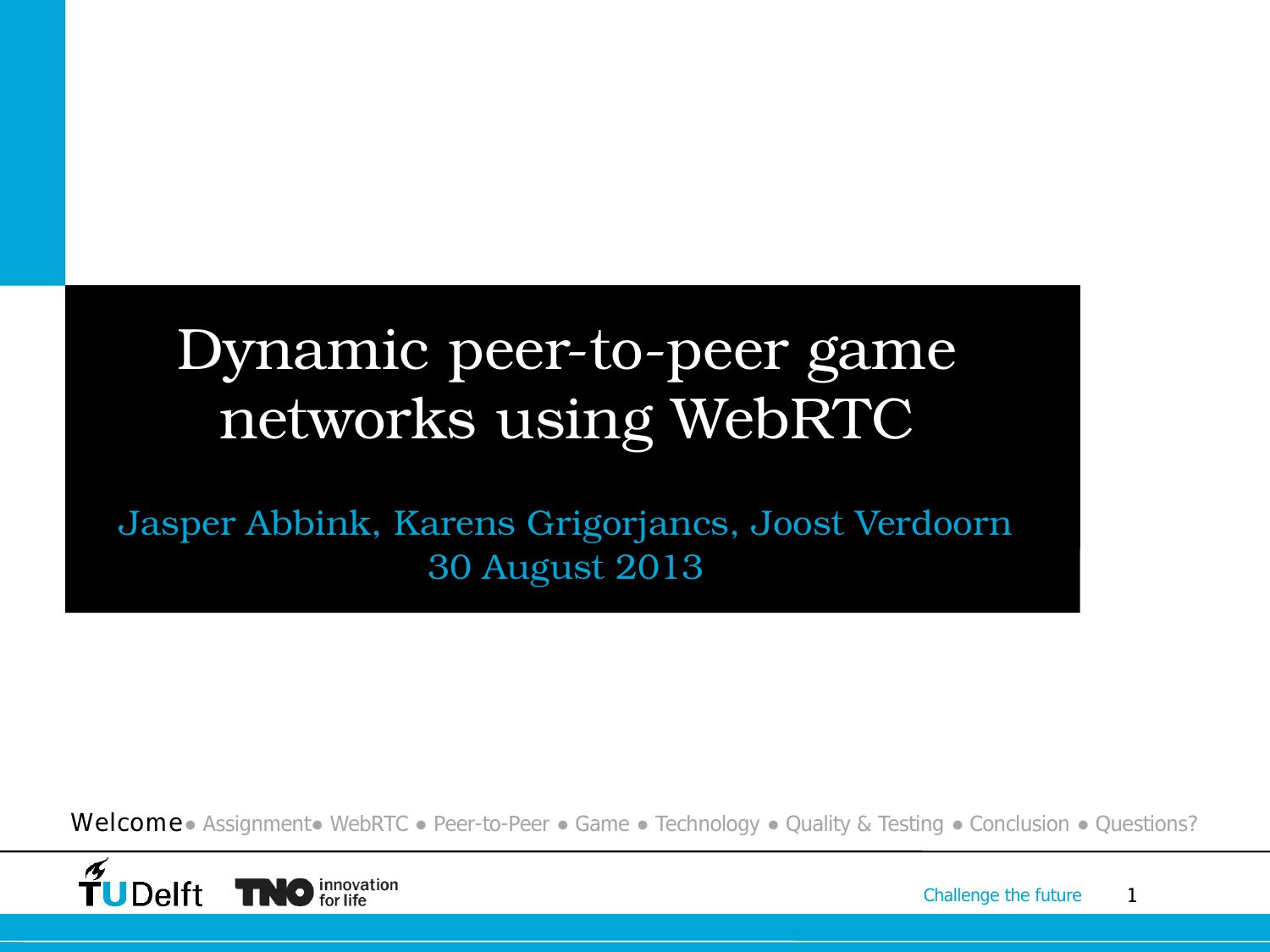

# Dynamic peer-to-peer game networks using WebRTC
Jasper Abbink, Karens Grigorjancs, Joost Verdoorn
30 August 2013
Welcome● Assignment● WebRTC ● Peer-to-Peer ● Game ● Technology ● Quality & Testing ● Conclusion ● Questions?